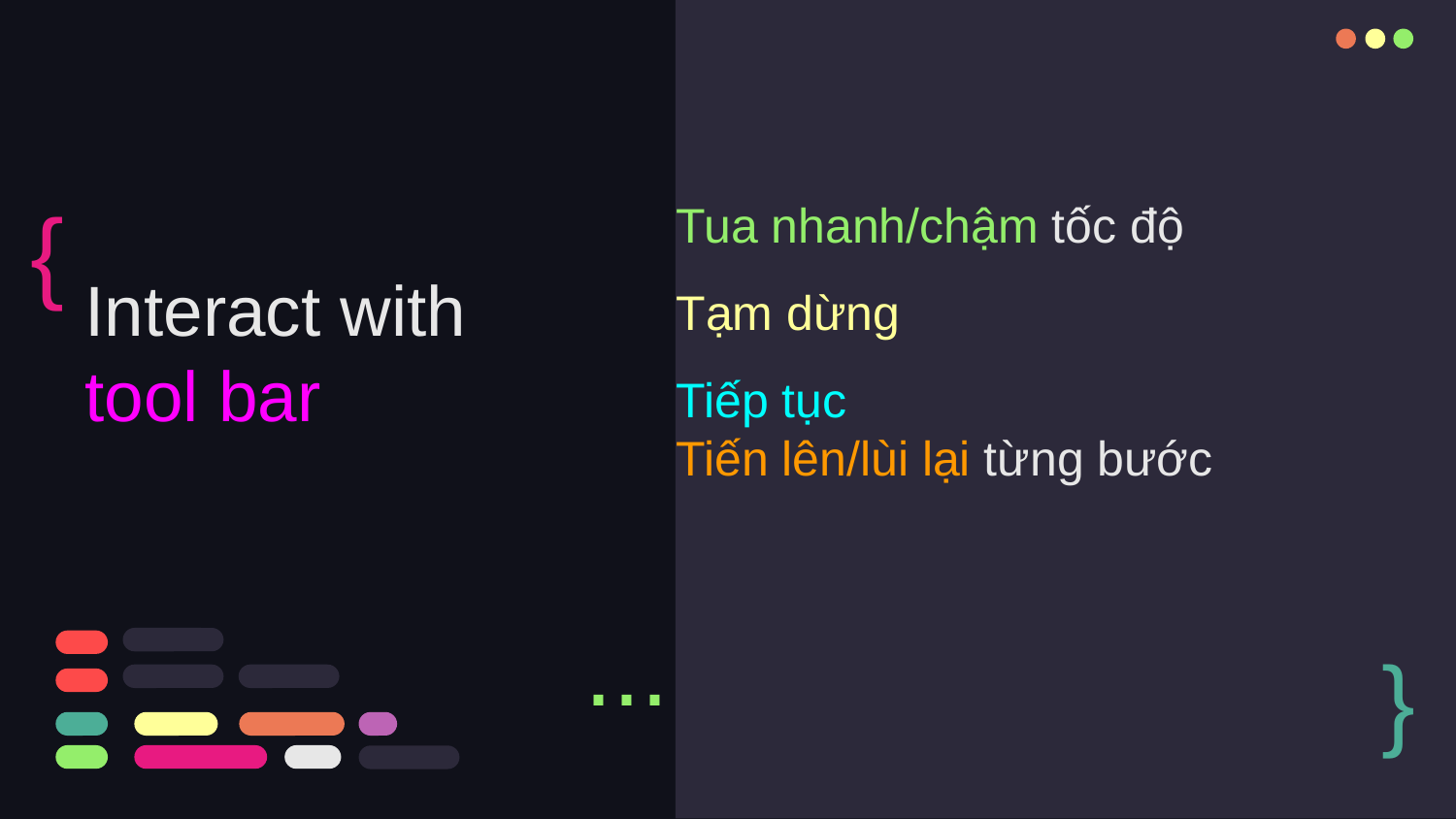

Tua nhanh/chậm tốc độ
Tạm dừng
Tiếp tục
Tiến lên/lùi lại từng bước

{
# Interact with
tool bar

}
...